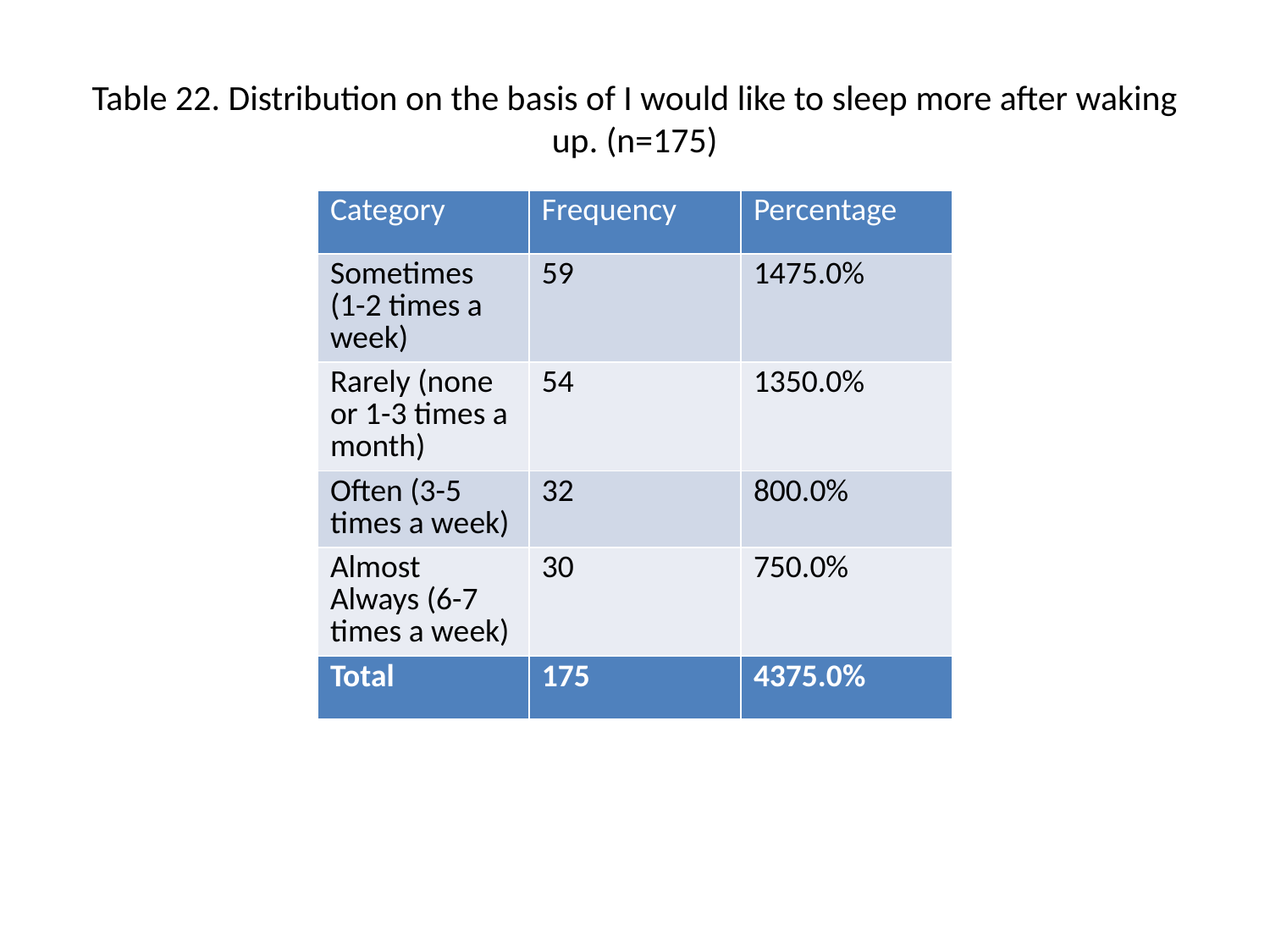

# Table 22. Distribution on the basis of I would like to sleep more after waking up. (n=175)
| Category | Frequency | Percentage |
| --- | --- | --- |
| Sometimes (1-2 times a week) | 59 | 1475.0% |
| Rarely (none or 1-3 times a month) | 54 | 1350.0% |
| Often (3-5 times a week) | 32 | 800.0% |
| Almost Always (6-7 times a week) | 30 | 750.0% |
| Total | 175 | 4375.0% |